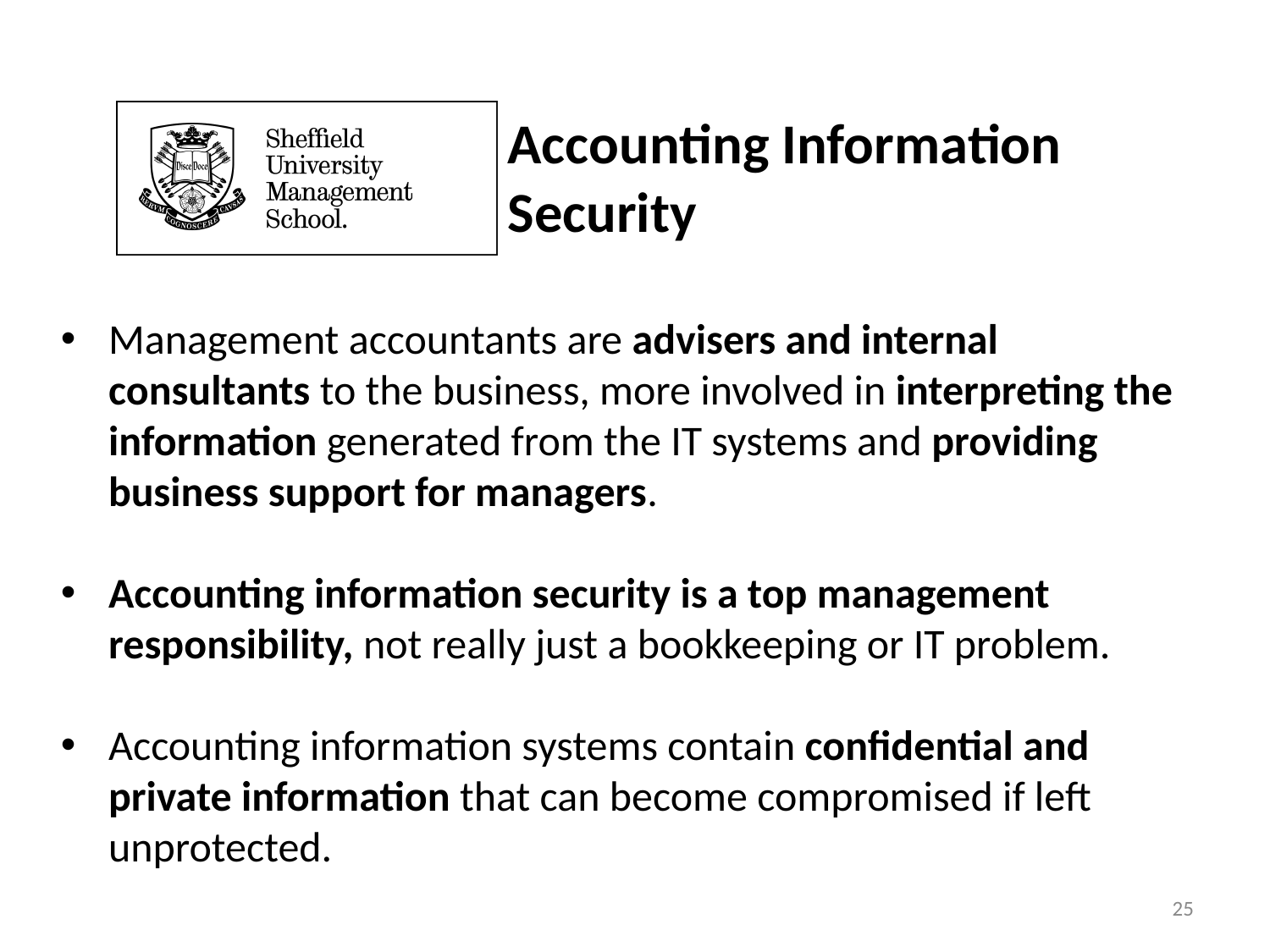

# Accounting Information Security
Management accountants are advisers and internal consultants to the business, more involved in interpreting the information generated from the IT systems and providing business support for managers.

Accounting information security is a top management responsibility, not really just a bookkeeping or IT problem.

Accounting information systems contain confidential and private information that can become compromised if left unprotected.

25